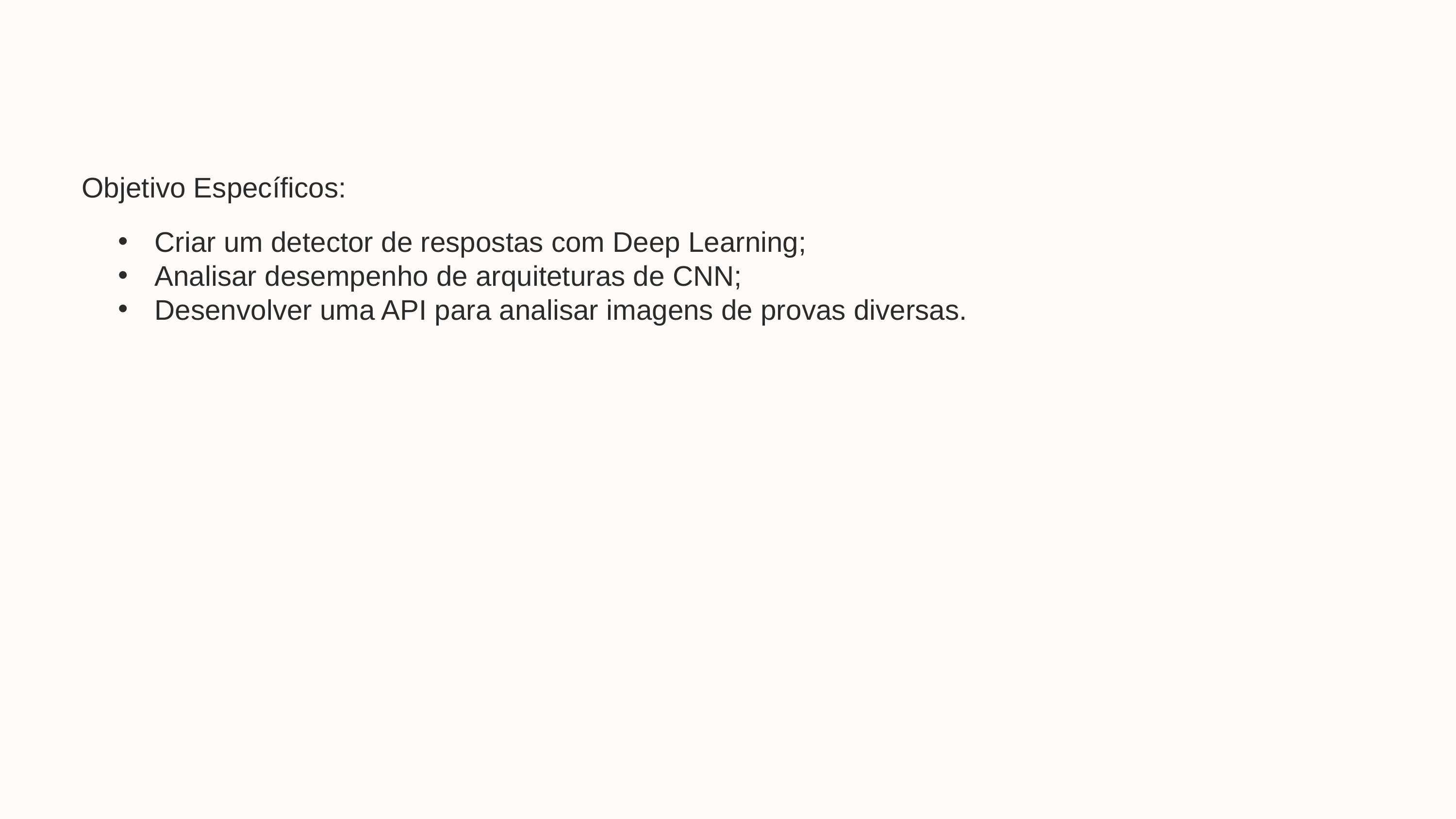

Objetivo Específicos:
Criar um detector de respostas com Deep Learning;
Analisar desempenho de arquiteturas de CNN;
Desenvolver uma API para analisar imagens de provas diversas.